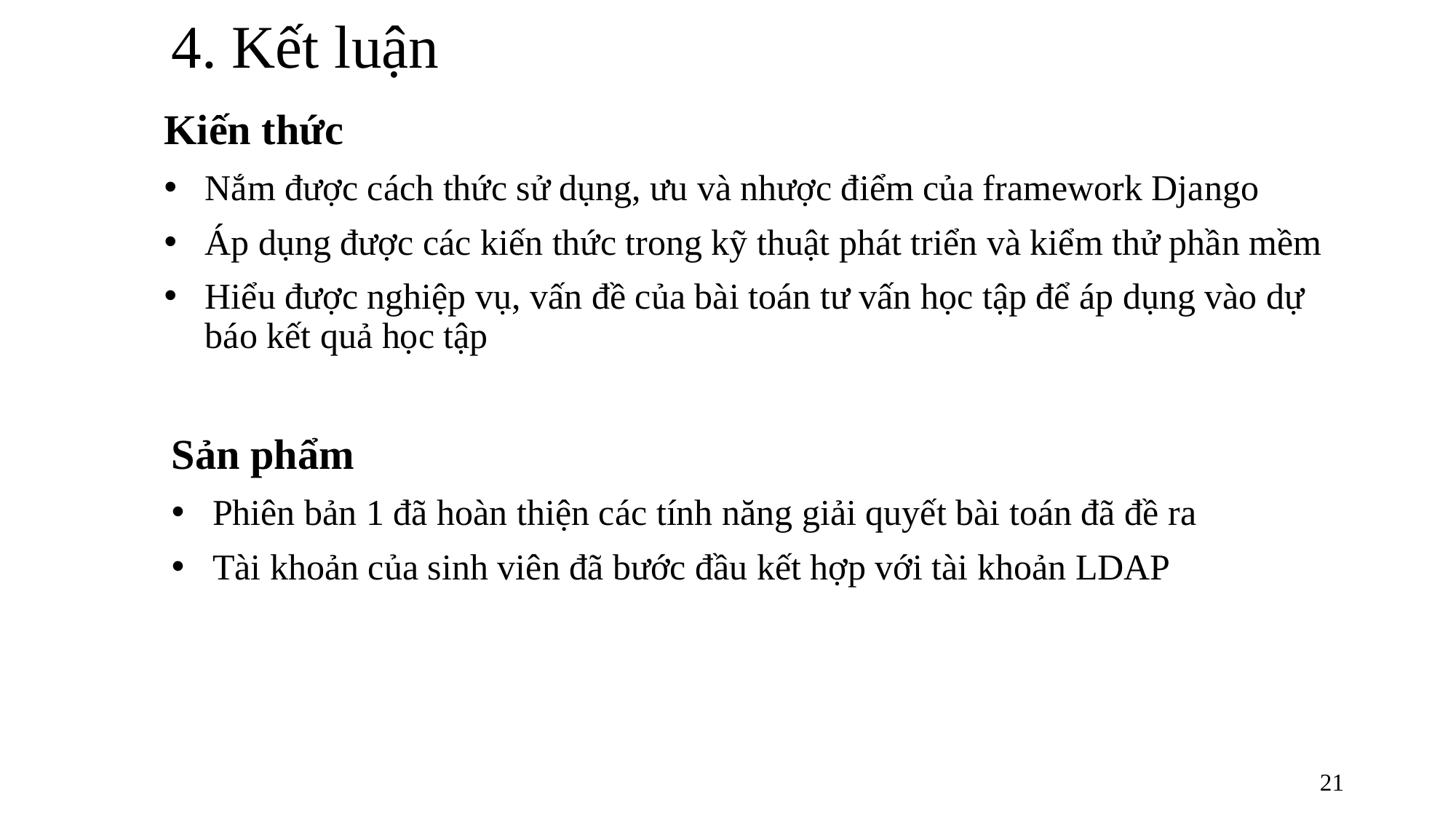

4. Kết luận
Kiến thức
Nắm được cách thức sử dụng, ưu và nhược điểm của framework Django
Áp dụng được các kiến thức trong kỹ thuật phát triển và kiểm thử phần mềm
Hiểu được nghiệp vụ, vấn đề của bài toán tư vấn học tập để áp dụng vào dự báo kết quả học tập
Sản phẩm
Phiên bản 1 đã hoàn thiện các tính năng giải quyết bài toán đã đề ra
Tài khoản của sinh viên đã bước đầu kết hợp với tài khoản LDAP
21